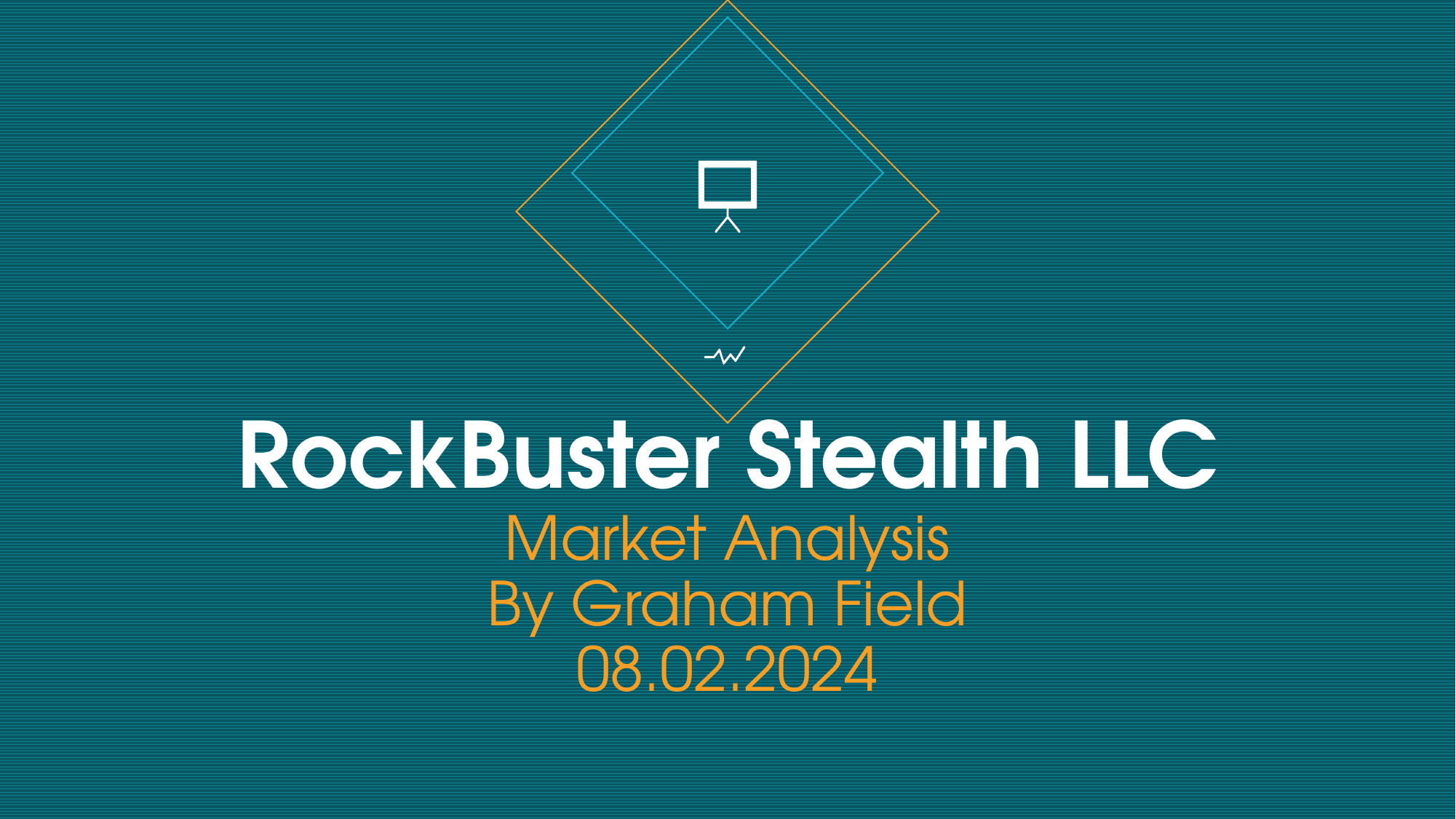

# RockBuster Stealth LLC Market Analysis By Graham Field 08.02.2024